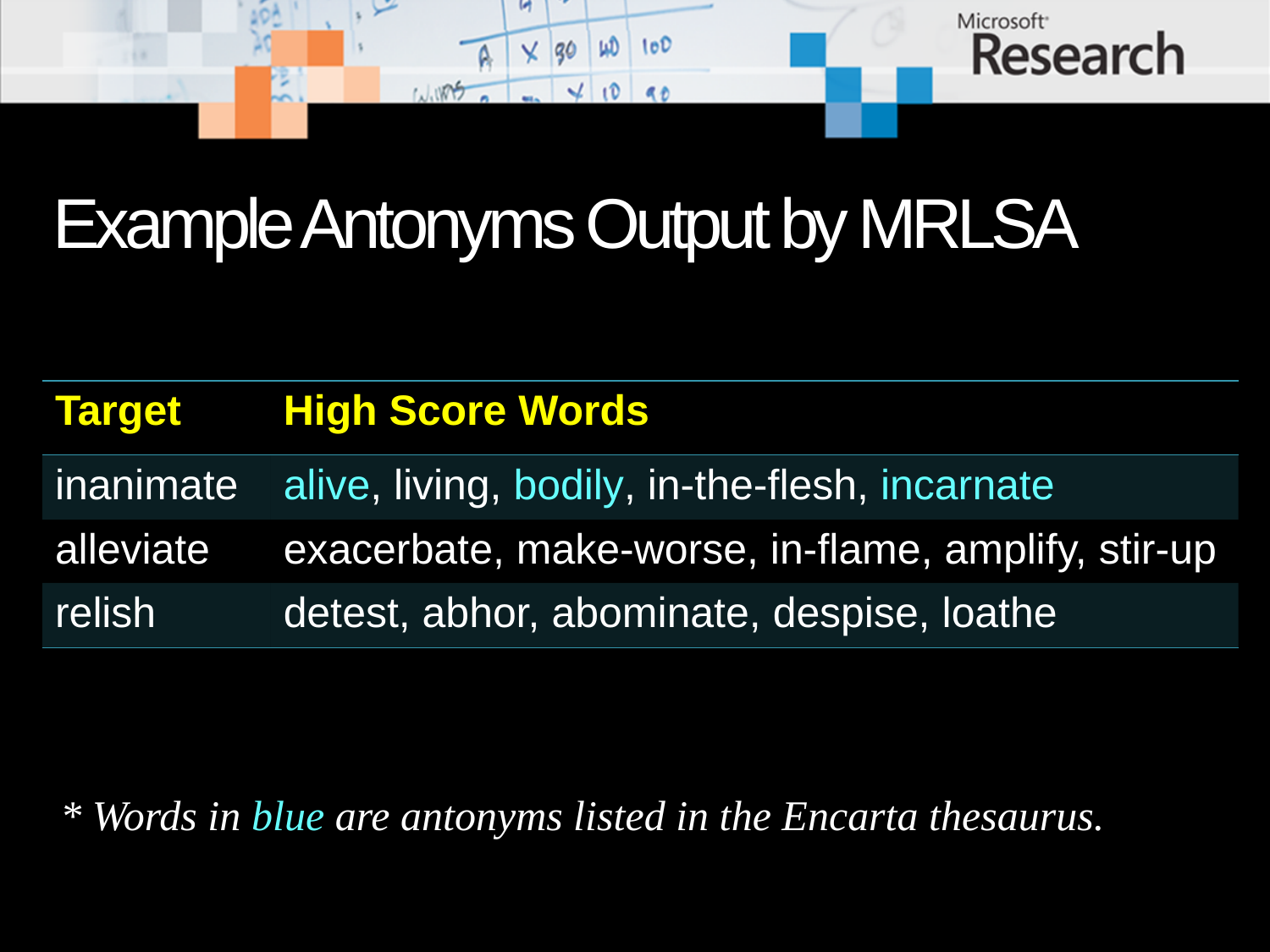

# Example Antonyms Output by MRLSA
| Target | High Score Words |
| --- | --- |
| inanimate | alive, living, bodily, in-the-flesh, incarnate |
| alleviate | exacerbate, make-worse, in-flame, amplify, stir-up |
| relish | detest, abhor, abominate, despise, loathe |
* Words in blue are antonyms listed in the Encarta thesaurus.